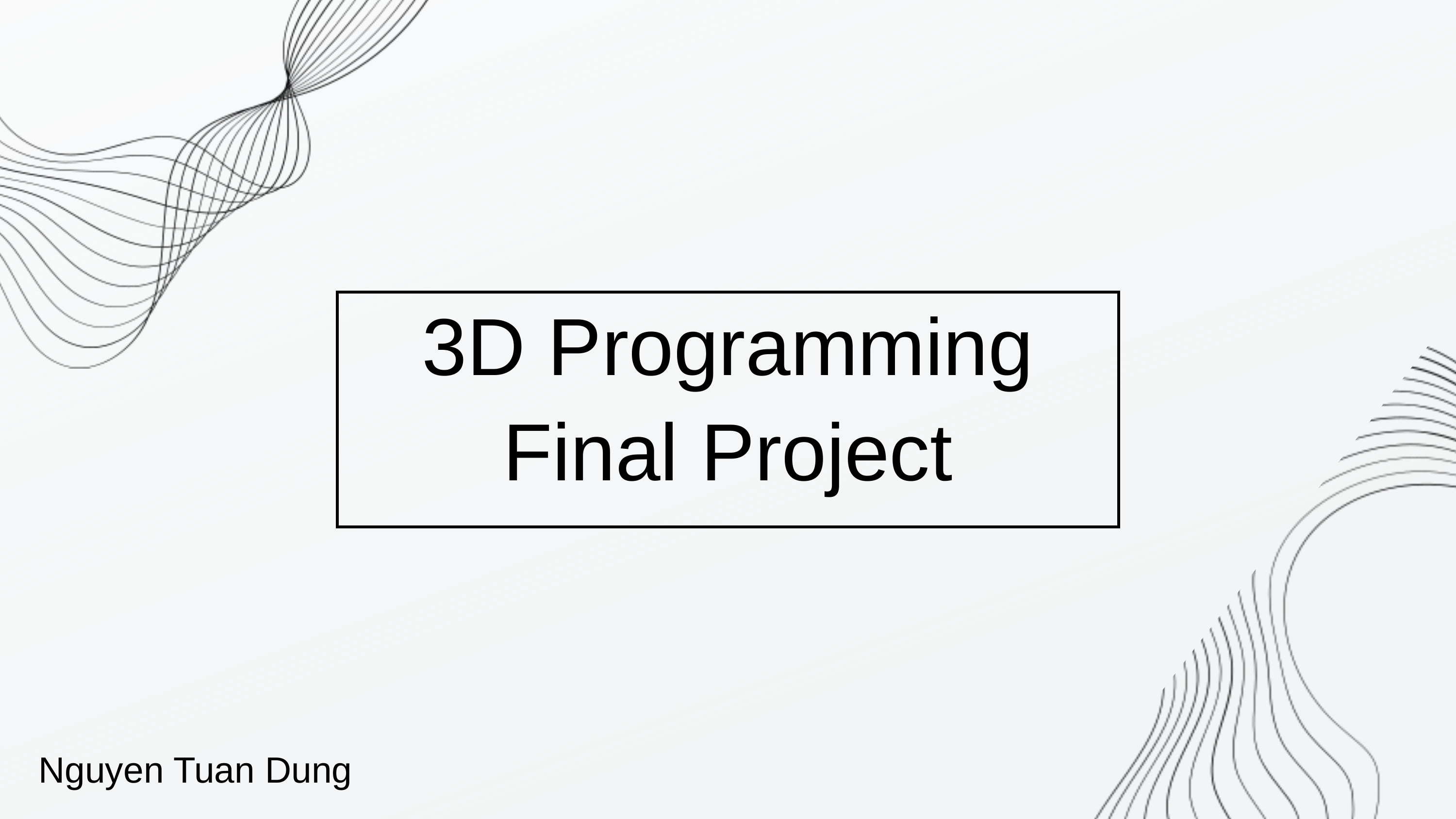

3D Programming Final Project

Nguyen Tuan Dung